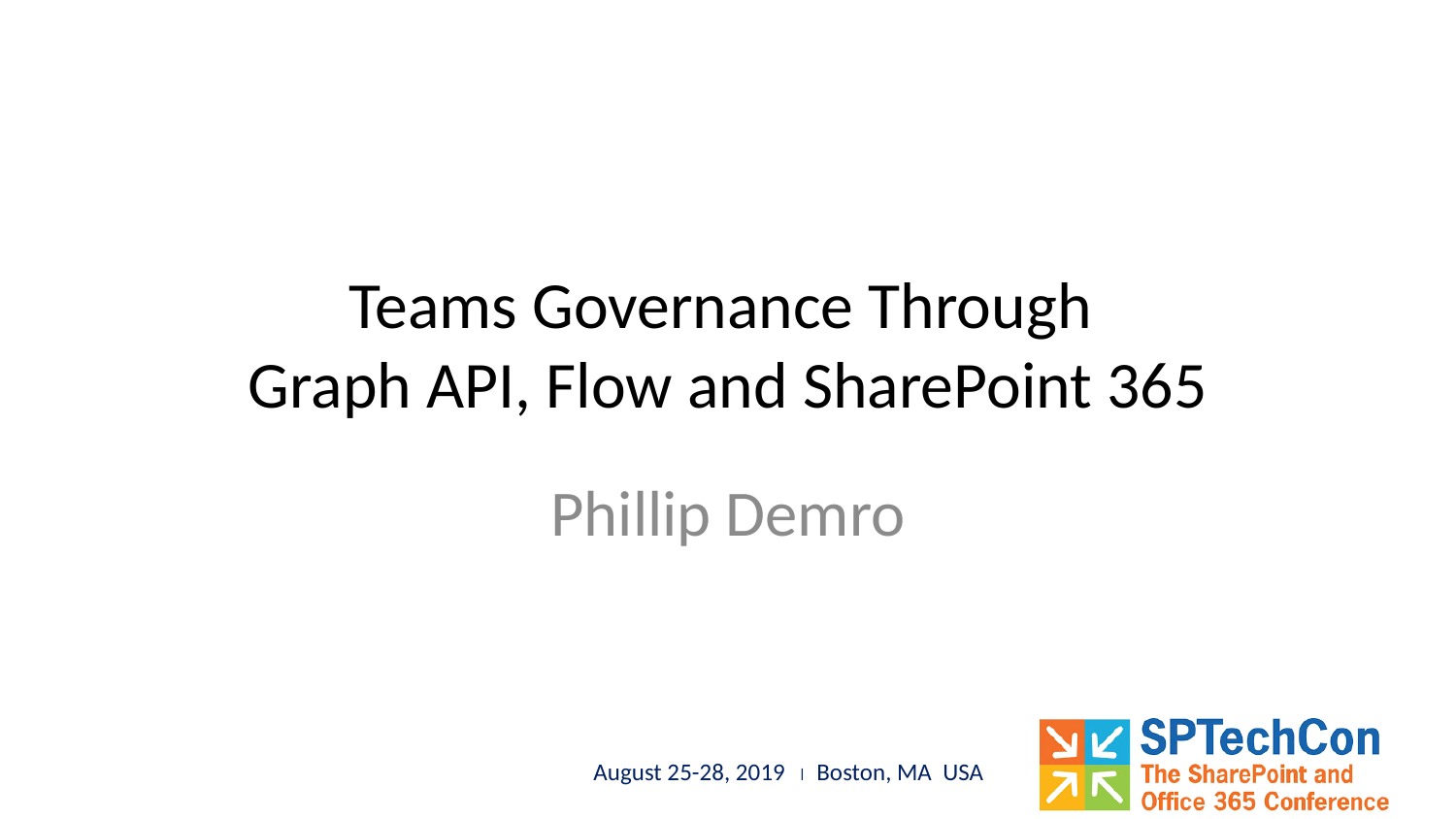

# Teams Governance Through Graph API, Flow and SharePoint 365
Phillip Demro